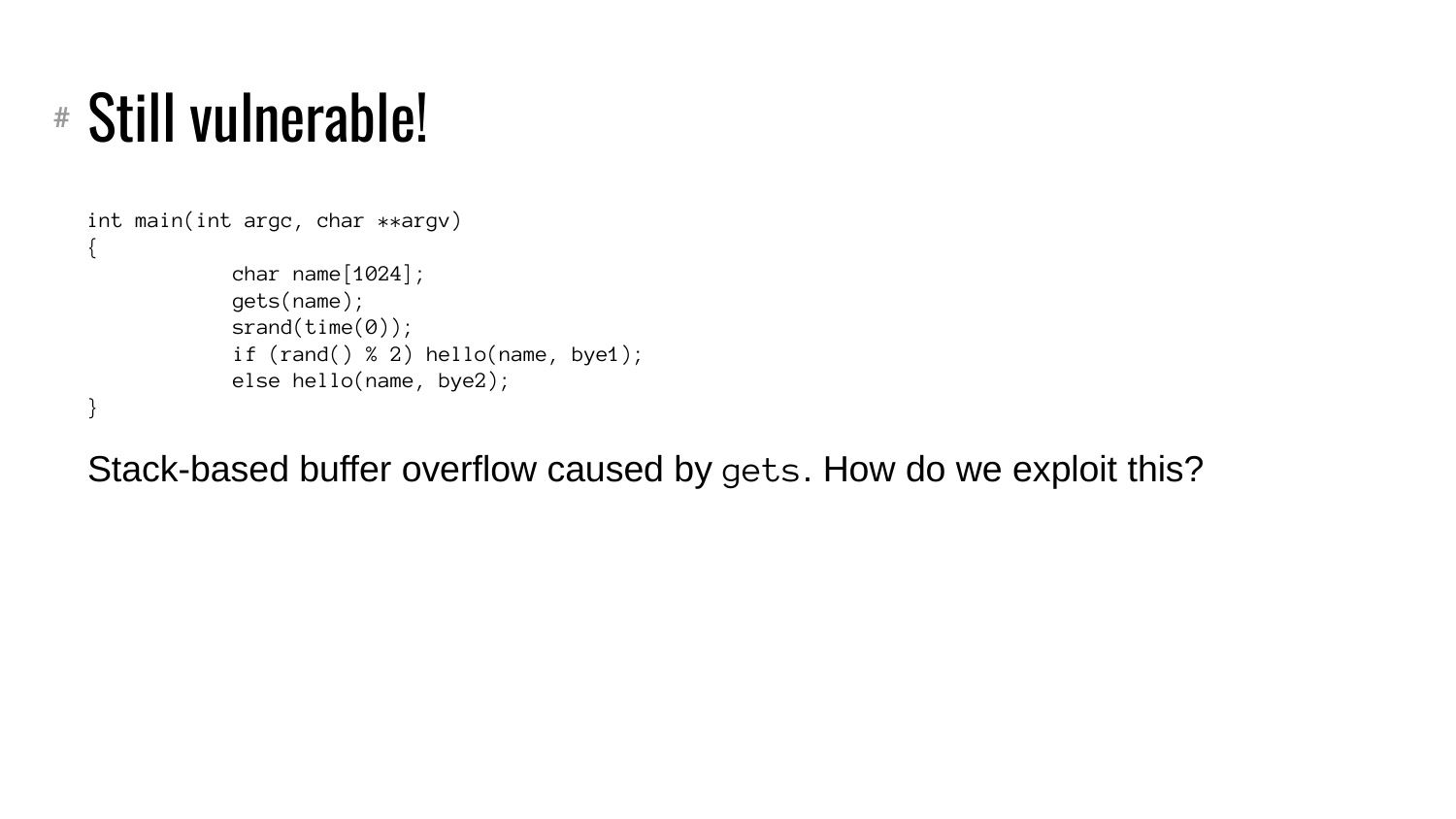

# Still vulnerable!
int main(int argc, char **argv)
{
	char name[1024];
	gets(name);
	srand(time(0));
	if (rand() % 2) hello(name, bye1);
	else hello(name, bye2);
}
Stack-based buffer overflow caused by gets. How do we exploit this?